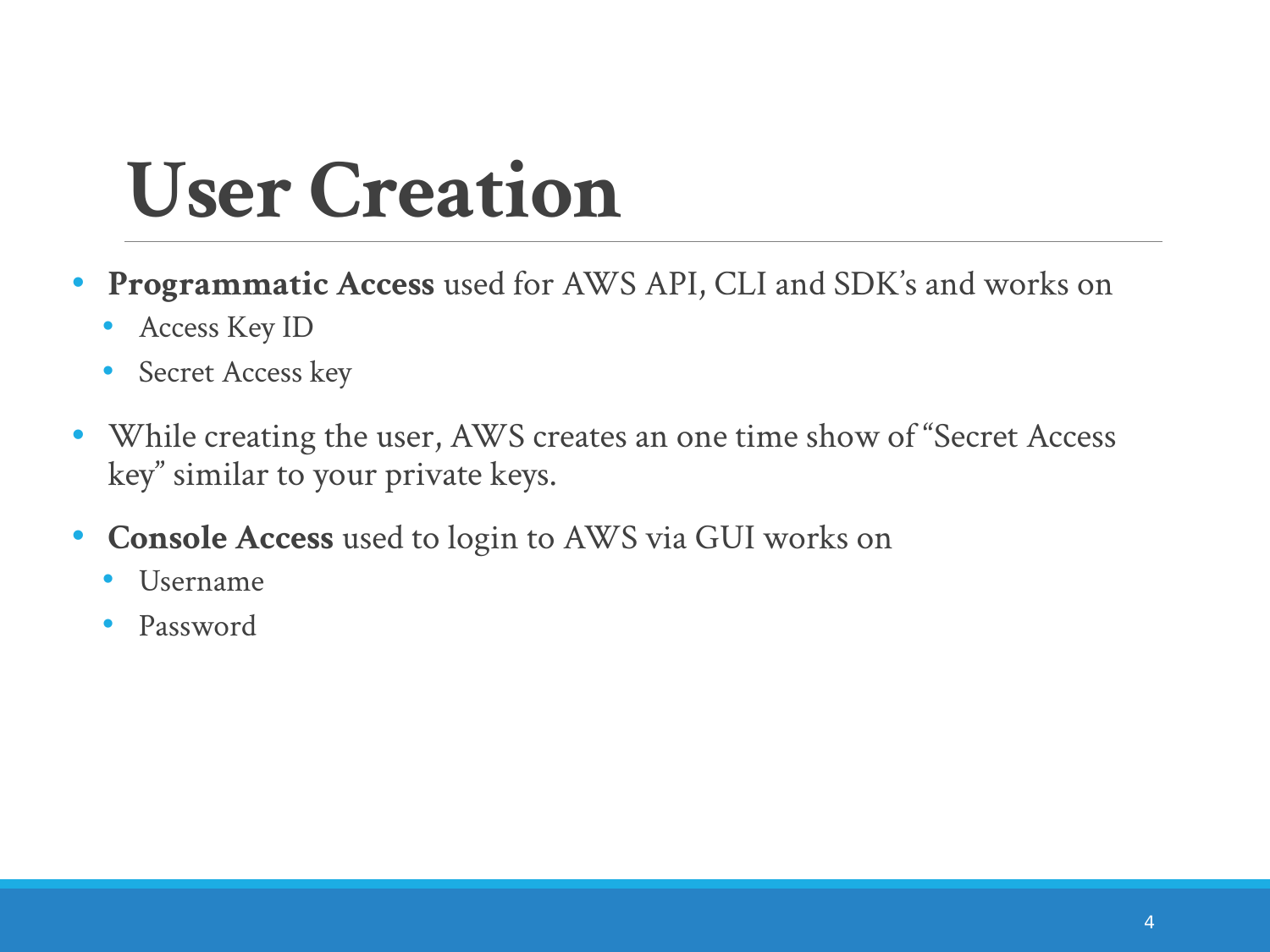

# User Creation
Programmatic Access used for AWS API, CLI and SDK’s and works on
Access Key ID
Secret Access key
While creating the user, AWS creates an one time show of “Secret Access key” similar to your private keys.
Console Access used to login to AWS via GUI works on
Username
Password

4